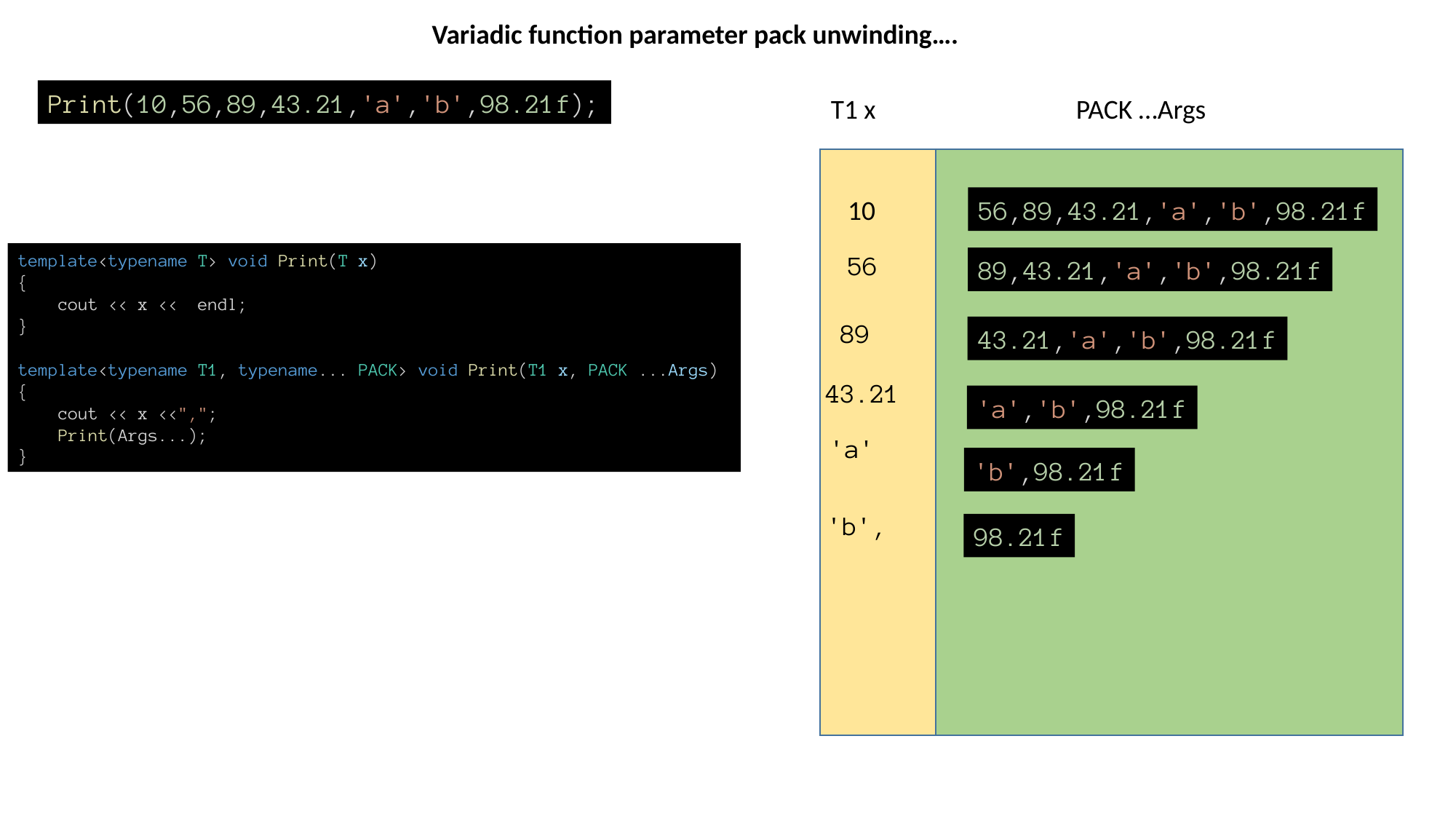

Variadic function parameter pack unwinding….
Print(10,56,89,43.21,'a','b',98.21f);
T1 x
PACK …Args

10
56,89,43.21,'a','b',98.21f
template<typename T> void Print(T x)
{
    cout << x <<  endl;
}
template<typename T1, typename... PACK> void Print(T1 x, PACK ...Args)
{
    cout << x <<",";
    Print(Args...);
}
56
89,43.21,'a','b',98.21f
89
43.21,'a','b',98.21f
43.21
'a','b',98.21f
'a'
'b',98.21f
'b',
98.21f